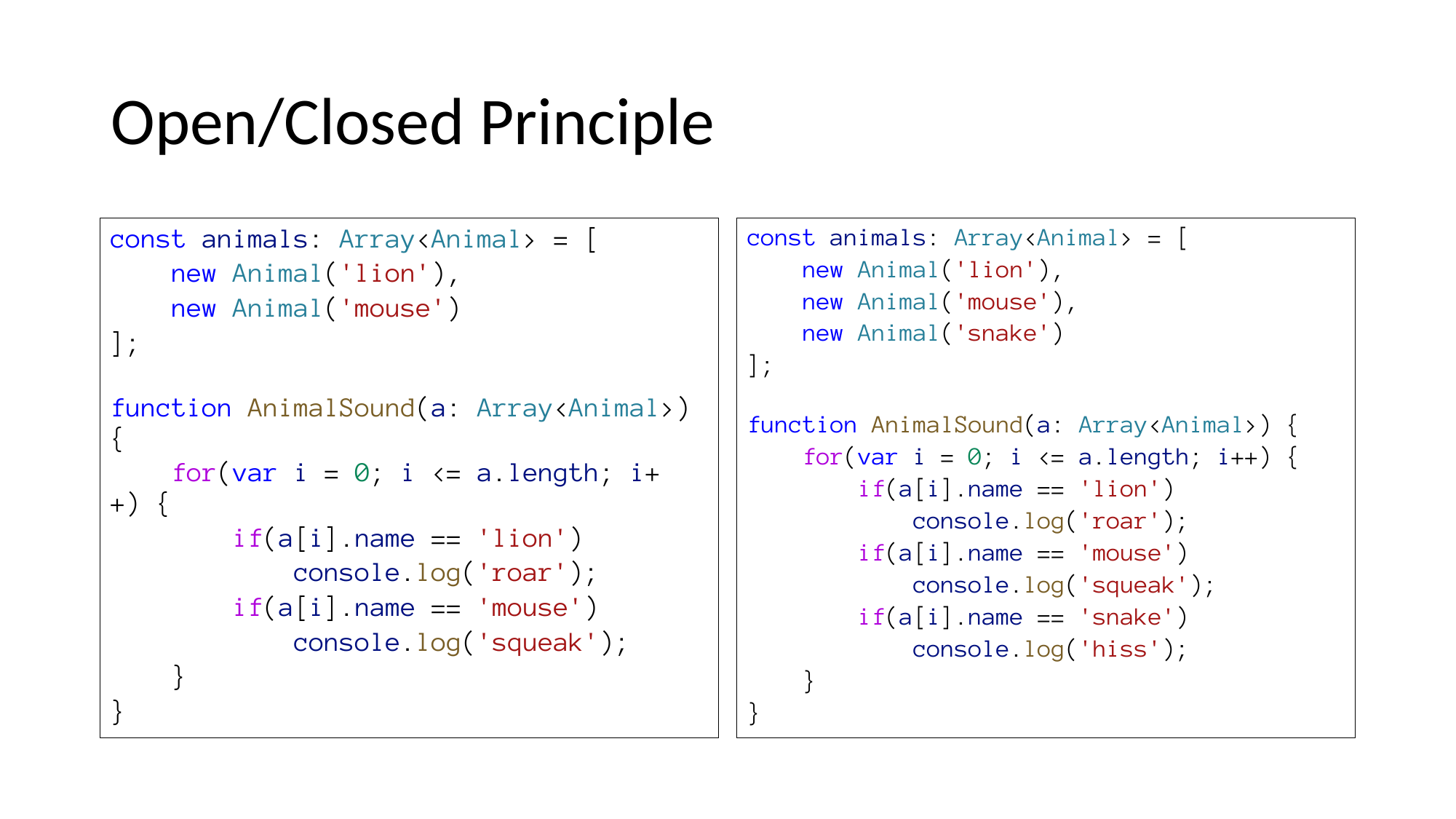

# Open/Closed Principle
const animals: Array<Animal> = [
    new Animal('lion'),
    new Animal('mouse')
];
function AnimalSound(a: Array<Animal>) {
    for(var i = 0; i <= a.length; i++) {
        if(a[i].name == 'lion')
            console.log('roar');
        if(a[i].name == 'mouse')
            console.log('squeak');
    }
}

const animals: Array<Animal> = [
    new Animal('lion'),
    new Animal('mouse'),
    new Animal('snake')
];
function AnimalSound(a: Array<Animal>) {
    for(var i = 0; i <= a.length; i++) {
        if(a[i].name == 'lion')
            console.log('roar');
        if(a[i].name == 'mouse')
            console.log('squeak');
        if(a[i].name == 'snake')
            console.log('hiss');
    }
}